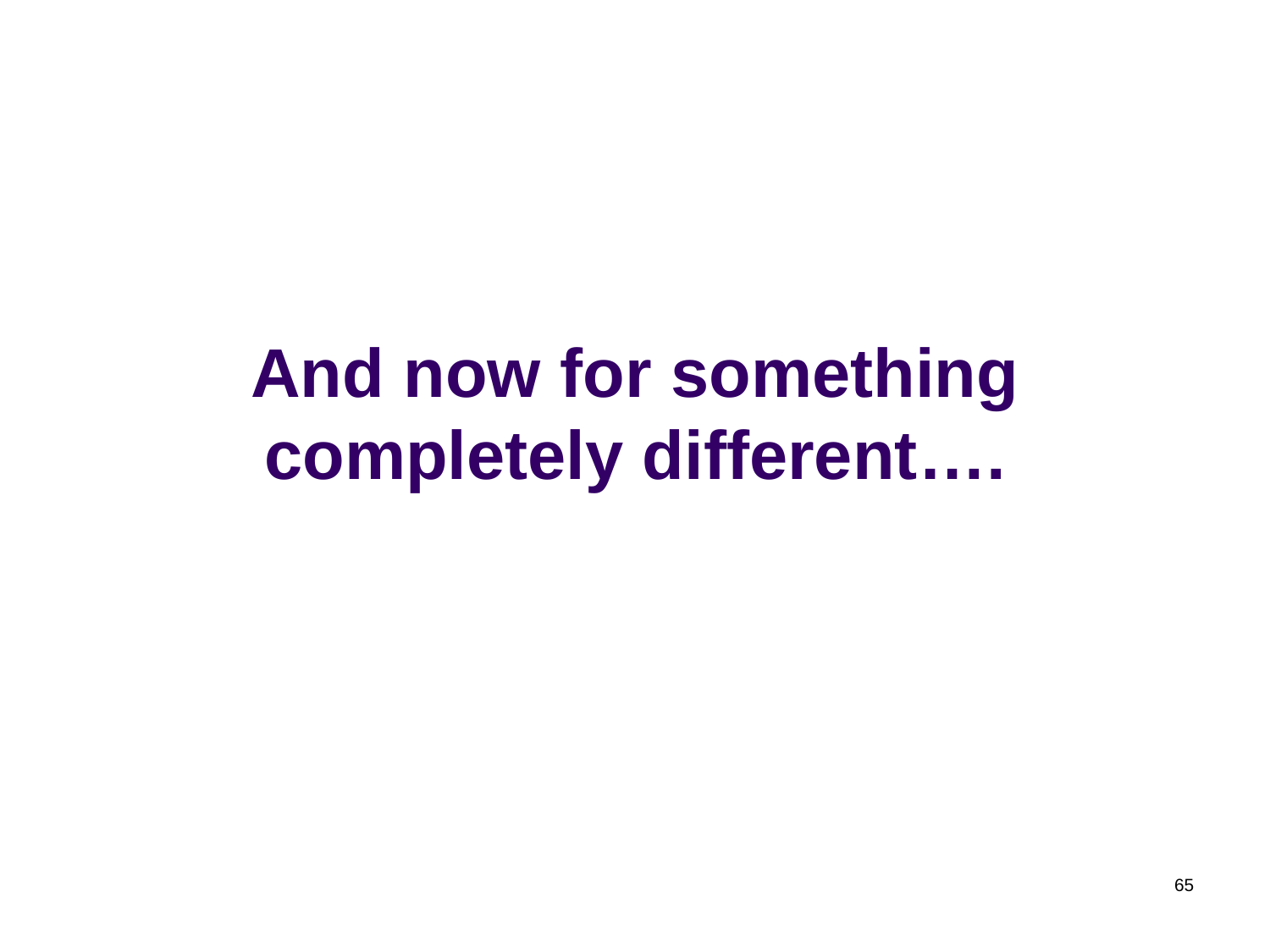

# And now for something completely different….

65